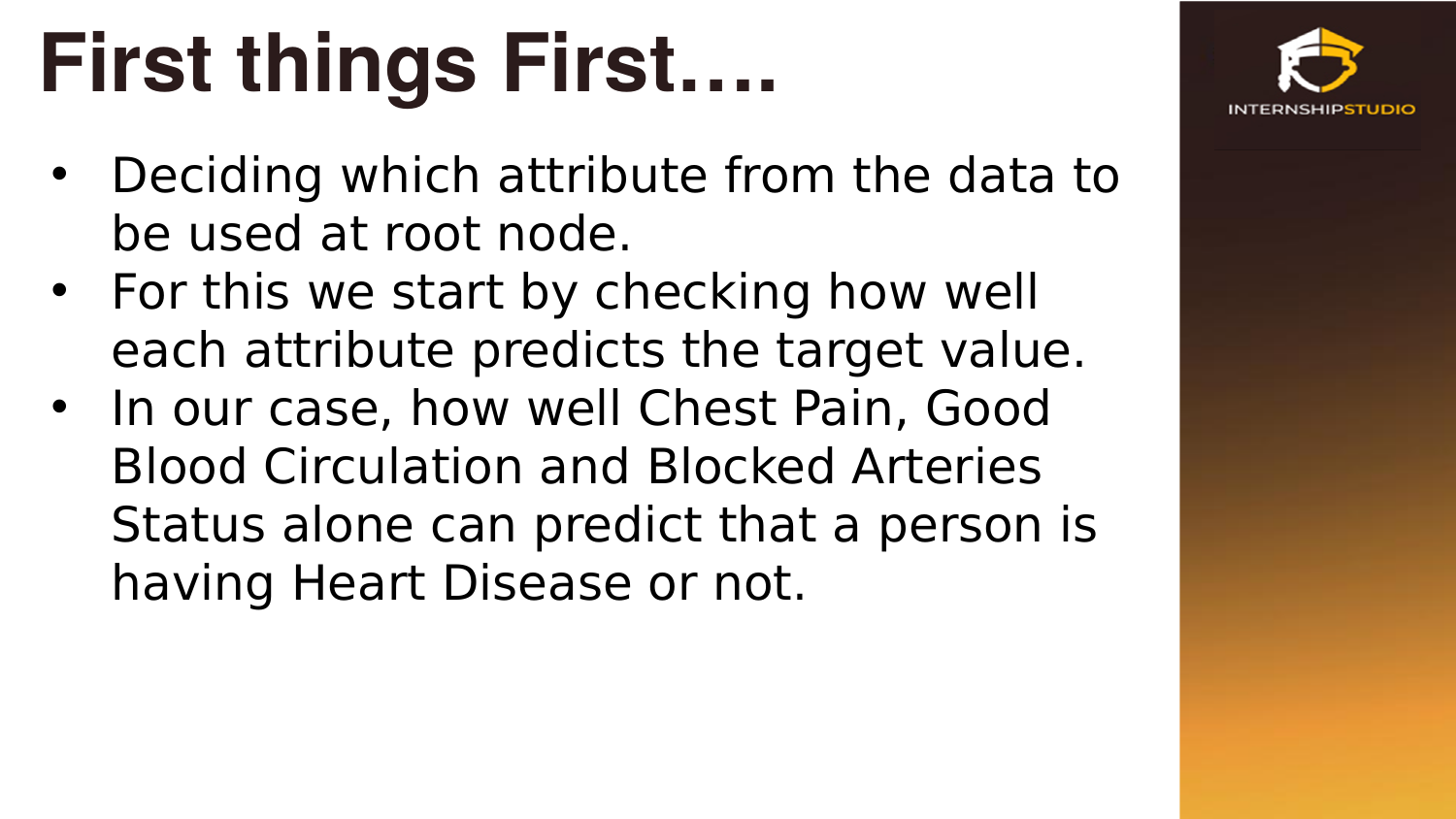

# First things First….
Deciding which attribute from the data to be used at root node.
For this we start by checking how well each attribute predicts the target value.
In our case, how well Chest Pain, Good Blood Circulation and Blocked Arteries Status alone can predict that a person is having Heart Disease or not.